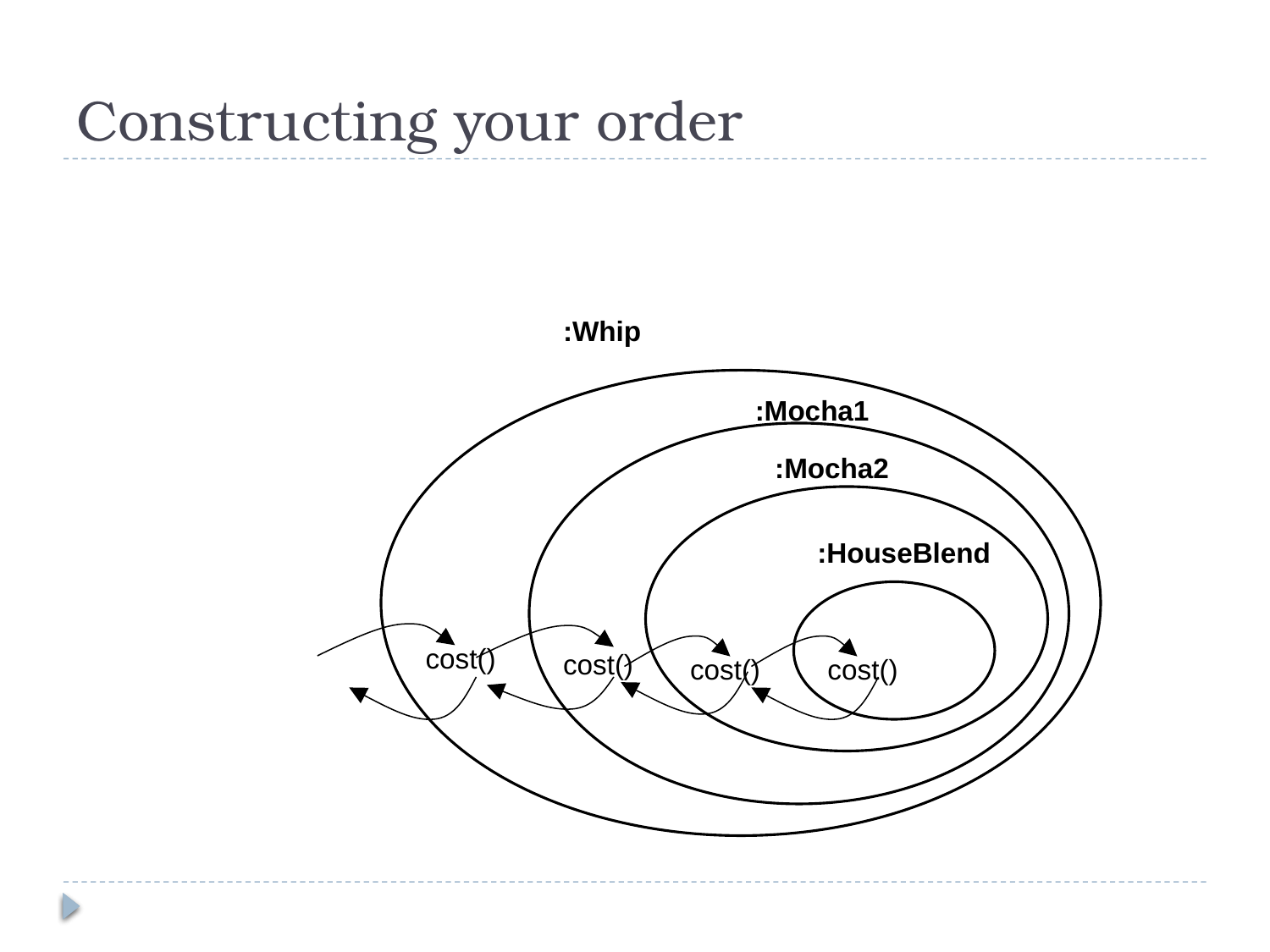

# Constructing your order
:Whip

cost()
:Mocha1

cost()
:Mocha2

cost()
:HouseBlend

cost()